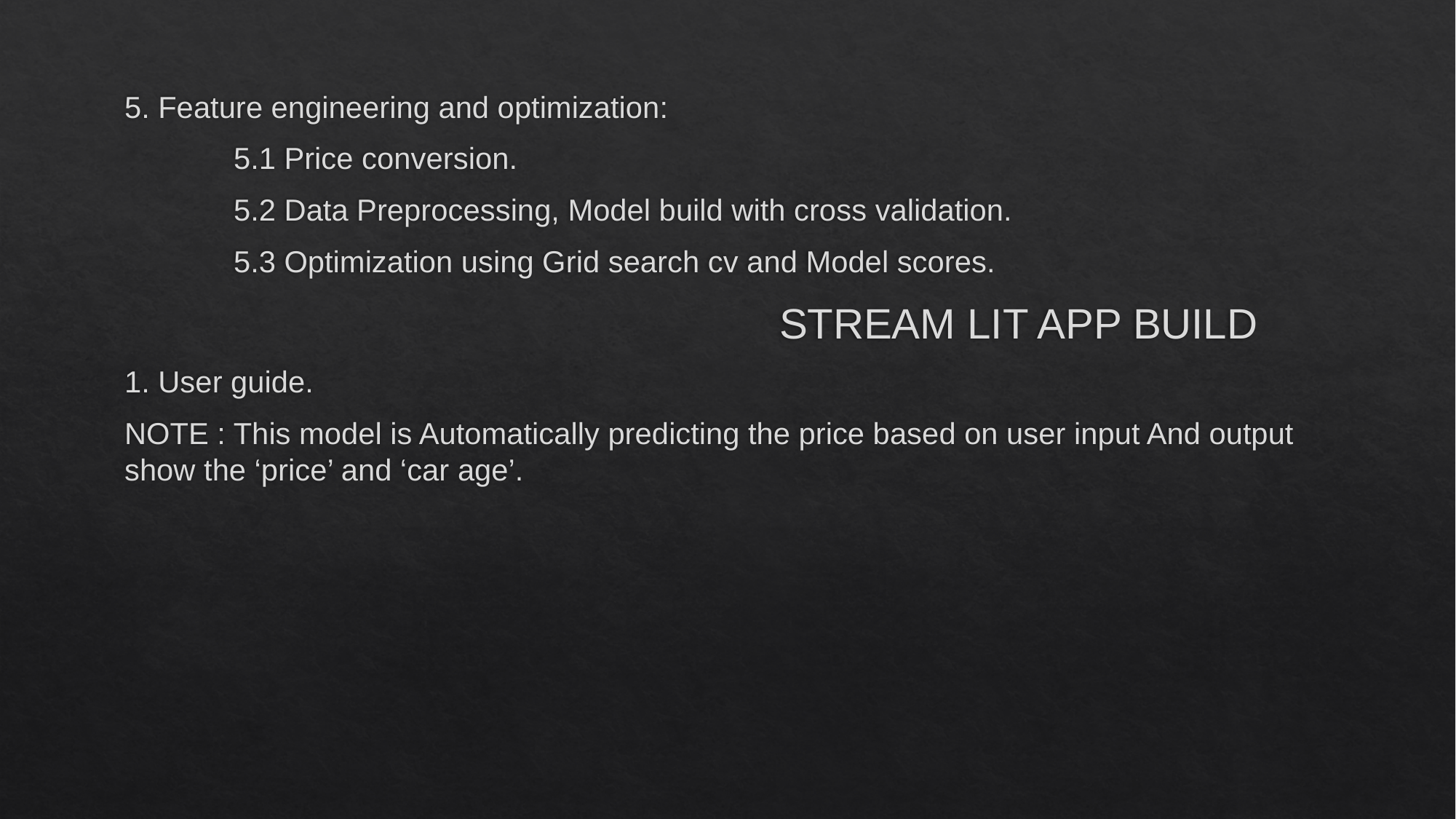

5. Feature engineering and optimization:
	5.1 Price conversion.
	5.2 Data Preprocessing, Model build with cross validation.
	5.3 Optimization using Grid search cv and Model scores.
 						STREAM LIT APP BUILD
1. User guide.
NOTE : This model is Automatically predicting the price based on user input And output show the ‘price’ and ‘car age’.